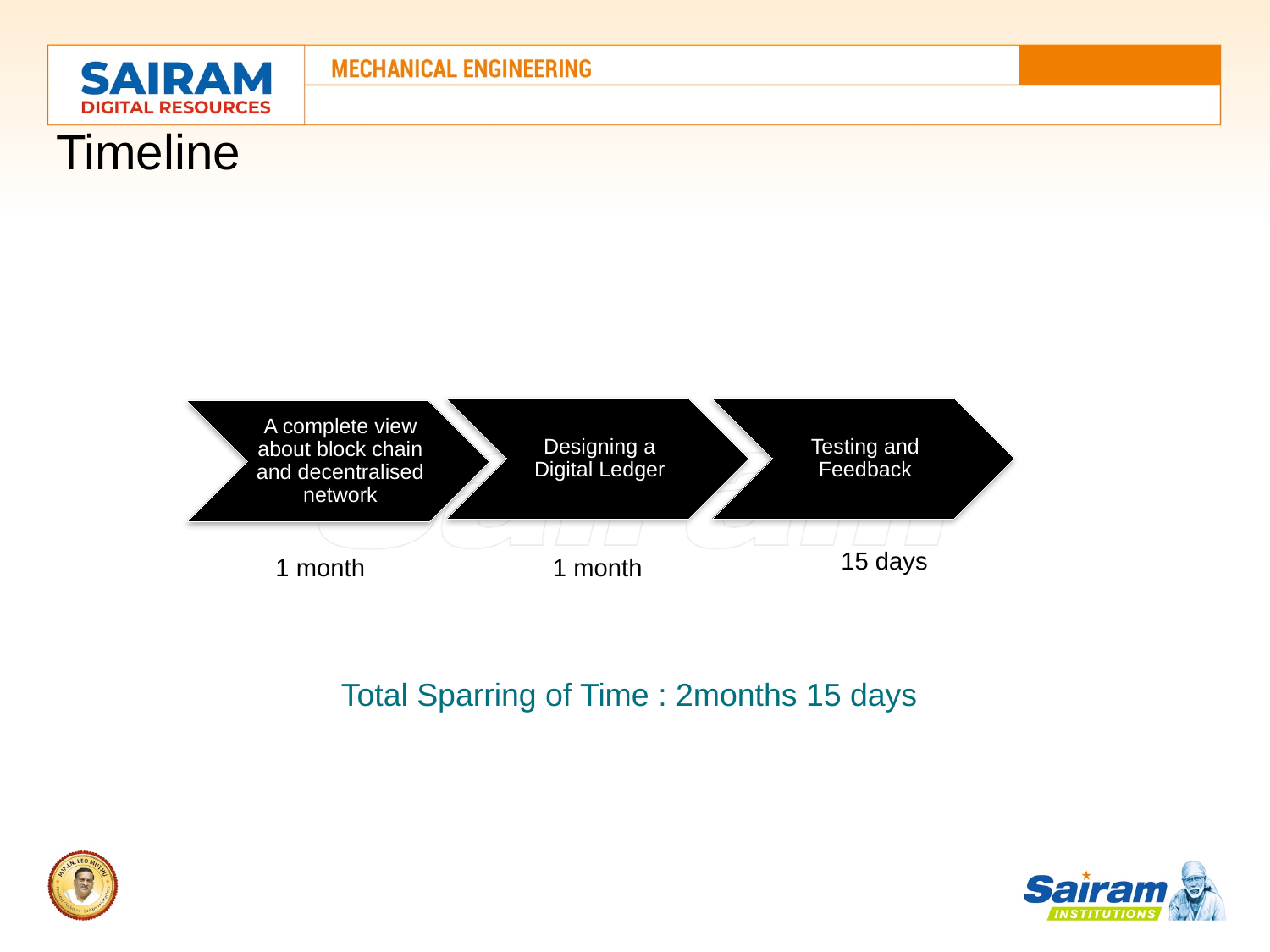

# Timeline

A complete view about block chain and decentralised network
Testing and Feedback
Designing a Digital Ledger
15 days
1 month
1 month
Total Sparring of Time : 2months 15 days